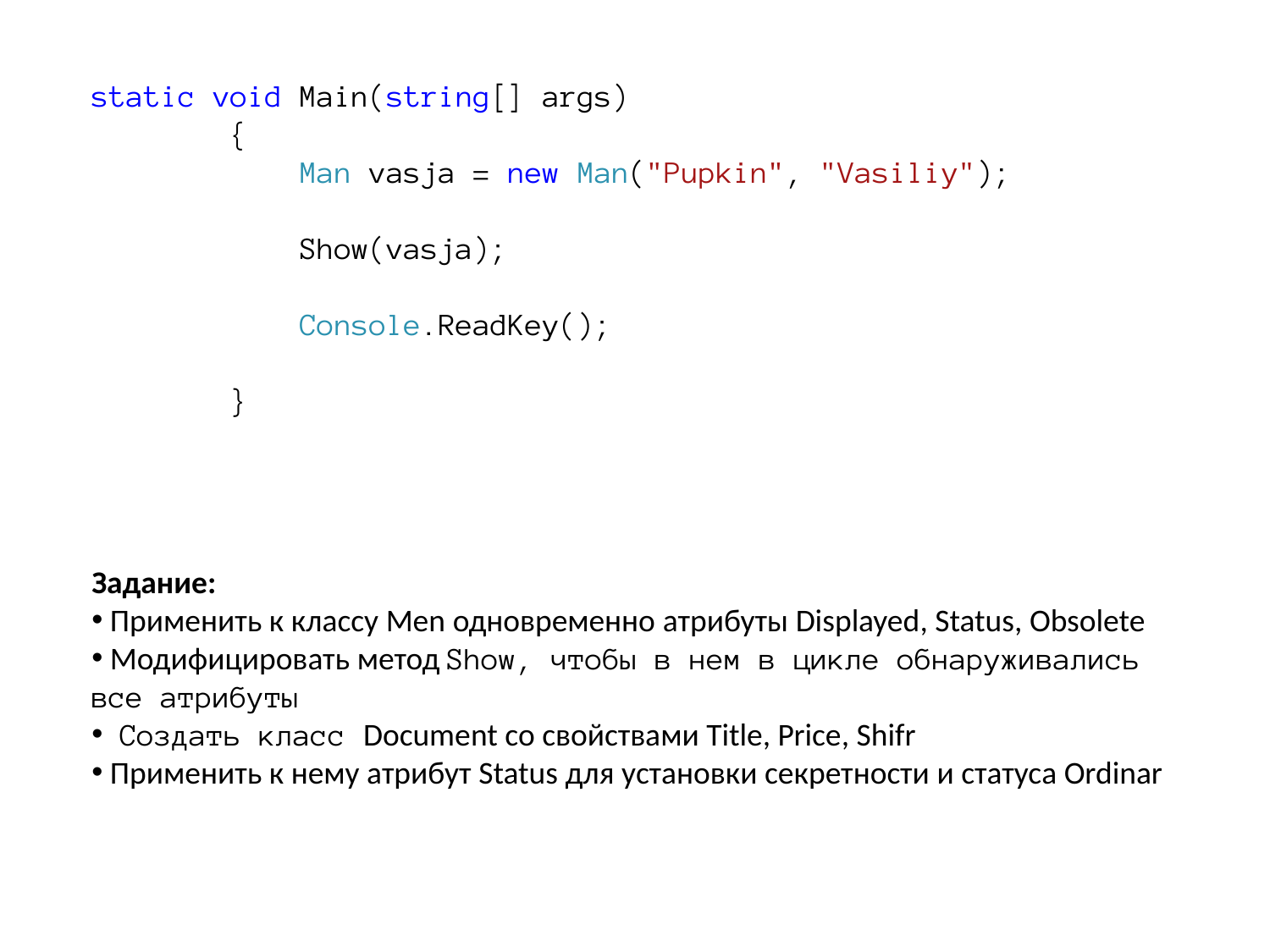

static void Main(string[] args)
        {
            Man vasja = new Man("Pupkin", "Vasiliy");

            Show(vasja);

            Console.ReadKey();

        }
Задание:
 Применить к классу Men одновременно атрибуты Displayed, Status, Obsolete
 Модифицировать метод Show, чтобы в нем в цикле обнаруживались все атрибуты
 Создать класс Document со свойствами Title, Price, Shifr
 Применить к нему атрибут Status для установки секретности и статуса Ordinar